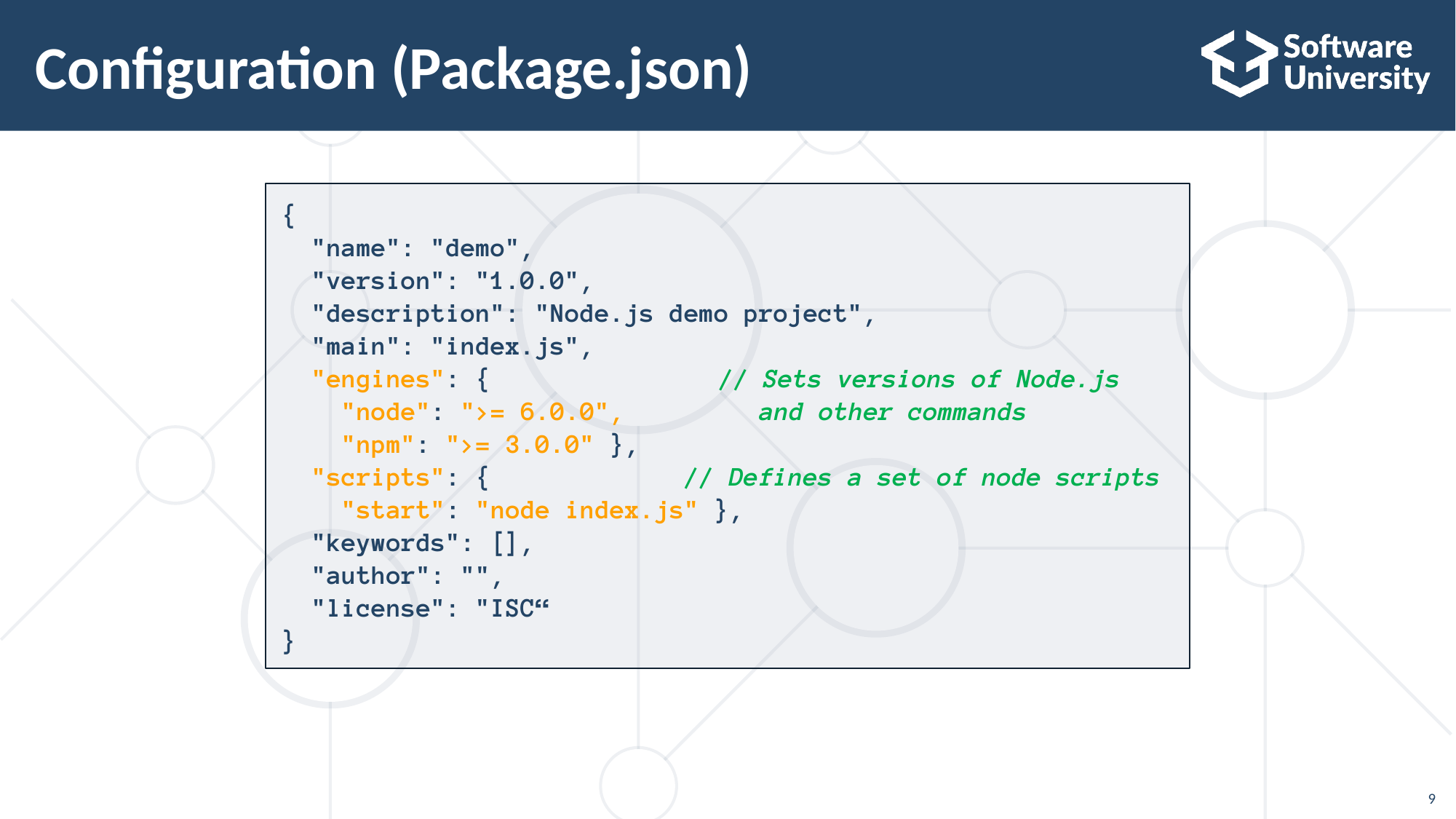

# Configuration (Package.json)
{
  "name": "demo",
  "version": "1.0.0",
  "description": "Node.js demo project",
  "main": "index.js",
  "engines": {			// Sets versions of Node.js
    "node": ">= 6.0.0",         and other commands
    "npm": ">= 3.0.0" },
  "scripts": {		     // Defines a set of node scripts
    "start": "node index.js" },
  "keywords": [],
  "author": "",
  "license": "ISC“
}
9